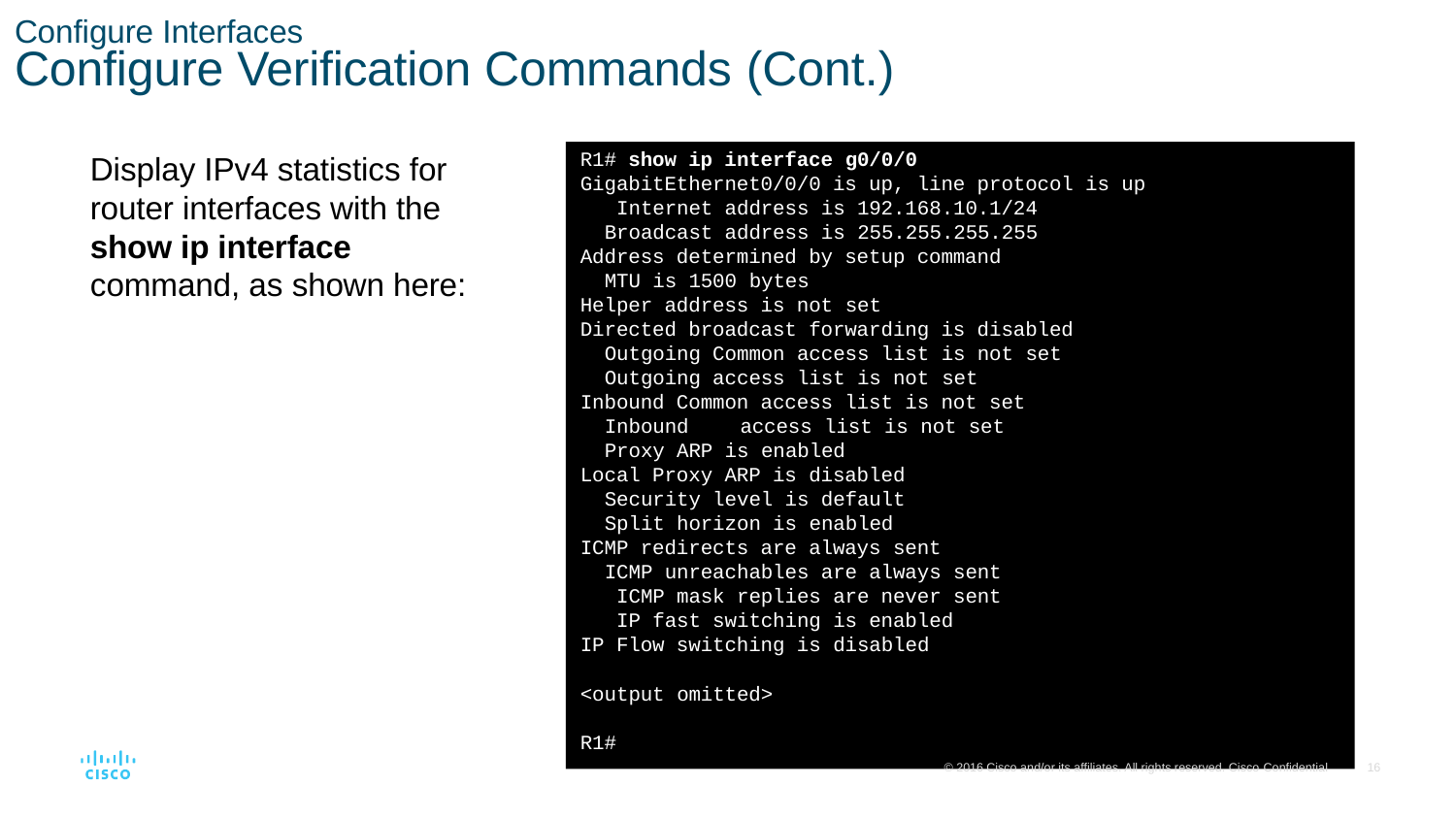

Configure Interfaces
# Configure Verification Commands (Cont.)

R1# show ip interface g0/0/0
GigabitEthernet0/0/0 is up, line protocol is up  Internet address is 192.168.10.1/24  Broadcast address is 255.255.255.255
Address determined by setup command  MTU is 1500 bytes
Helper address is not set
Directed broadcast forwarding is disabled  Outgoing Common access list is not set  Outgoing access list is not set
Inbound Common access list is not set  Inbound	access list is not set  Proxy ARP is enabled
Local Proxy ARP is disabled  Security level is default  Split horizon is enabled
ICMP redirects are always sent  ICMP unreachables are always sent  ICMP mask replies are never sent  IP fast switching is enabled
IP Flow switching is disabled
Display IPv4 statistics for  router interfaces with the  show ip interface  command, as shown here:
<output omitted>
R1#
© 2016 Cisco and/or its affiliates. All rights reserved. Cisco Confidential
16